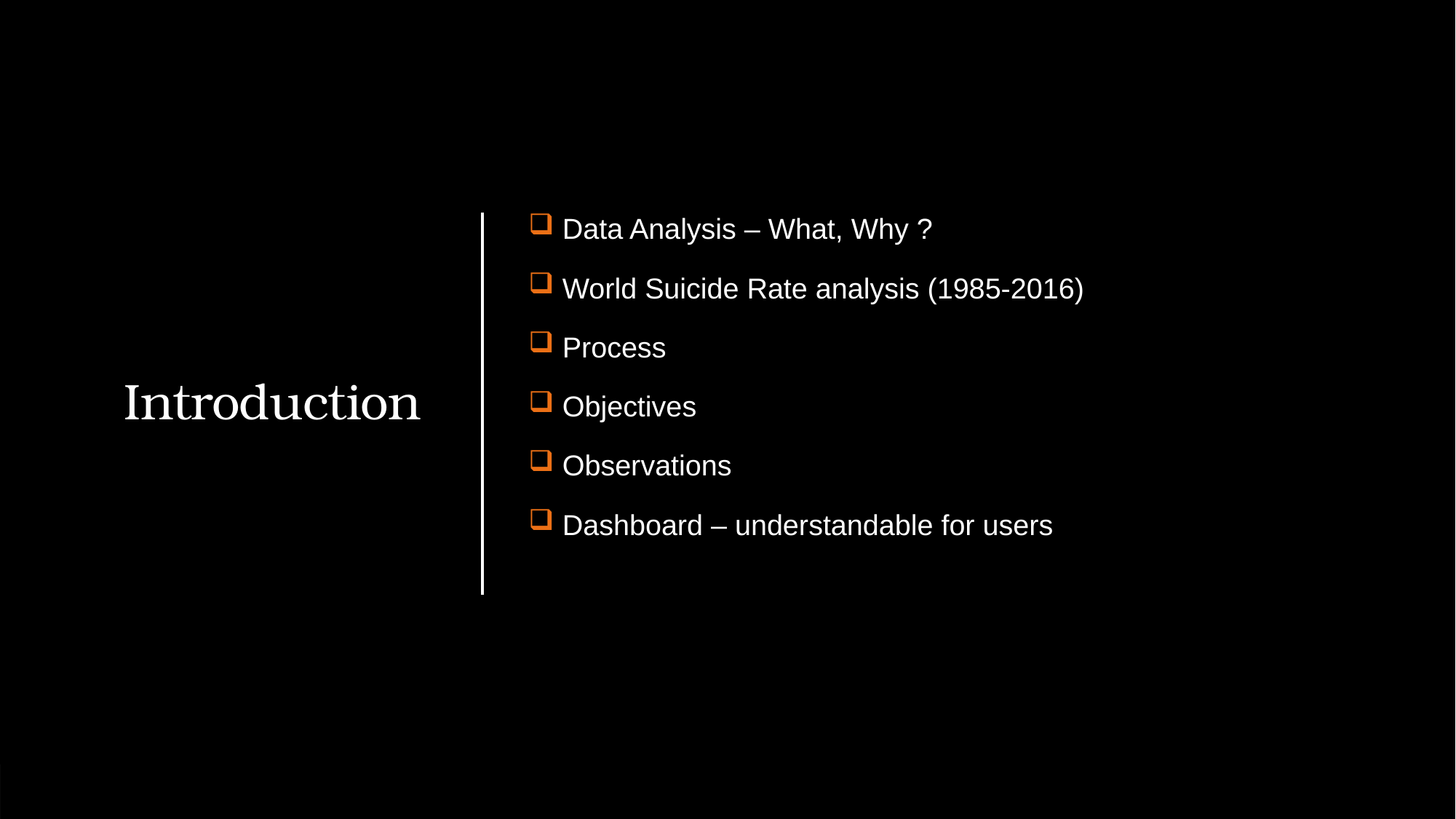

# Introduction
 Data Analysis – What, Why ?
 World Suicide Rate analysis (1985-2016)
 Process
 Objectives
 Observations
 Dashboard – understandable for users